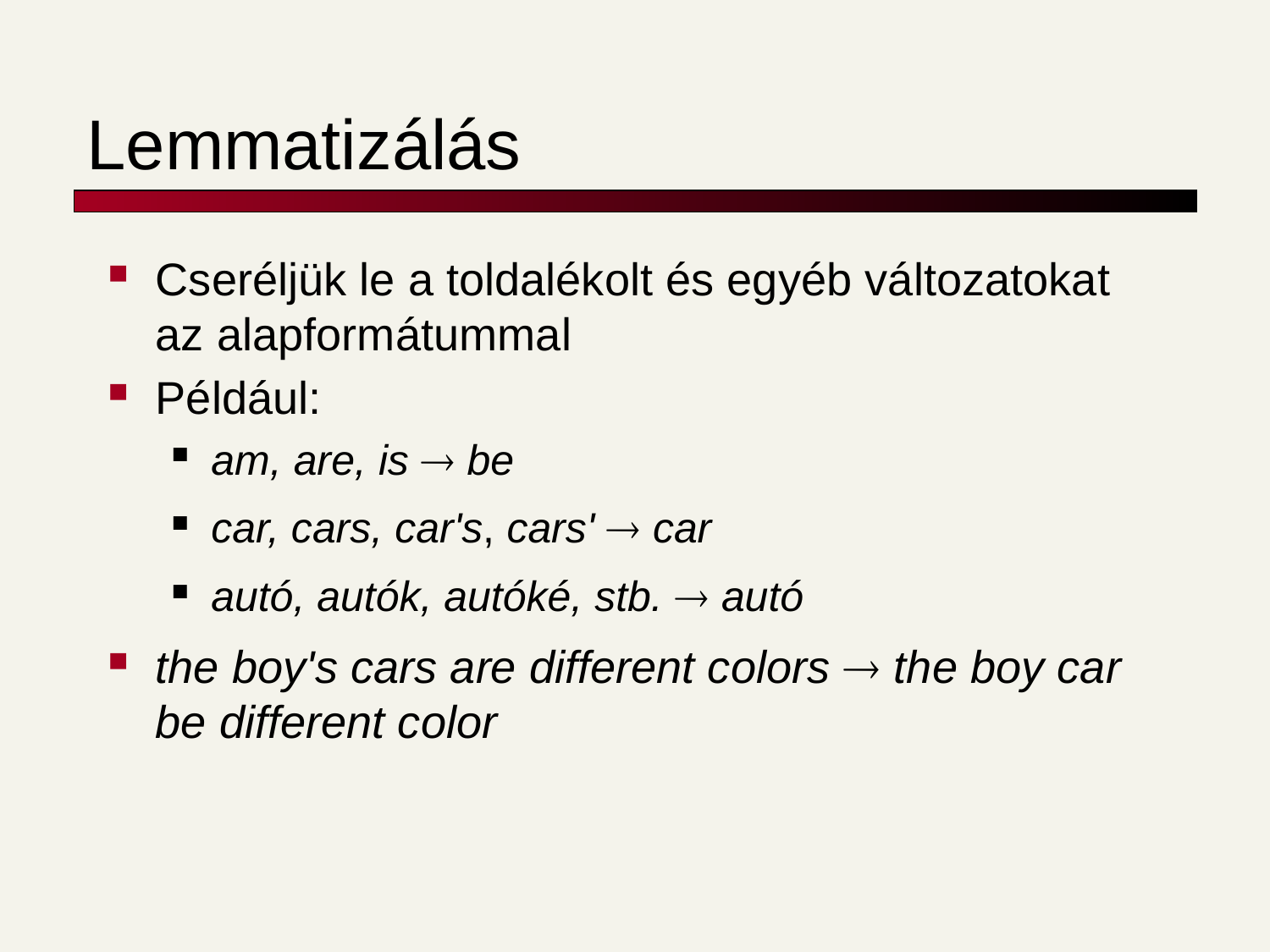

# Lemmatizálás
Cseréljük le a toldalékolt és egyéb változatokat az alapformátummal
Például:
am, are, is → be
car, cars, car's, cars' → car
autó, autók, autóké, stb. → autó
the boy's cars are different colors → the boy car be different color